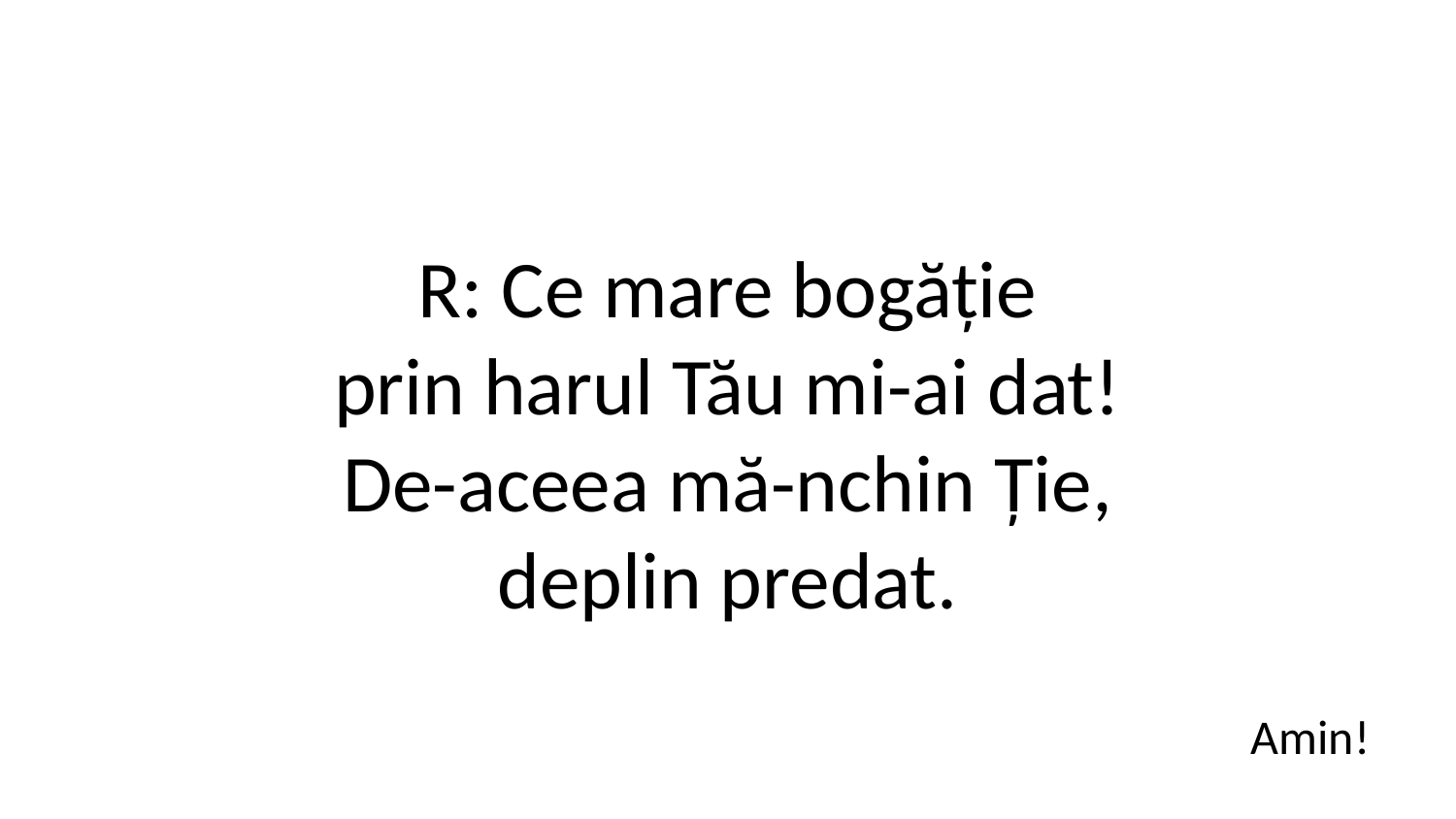

R: Ce mare bogăție
prin harul Tău mi-ai dat!
De-aceea mă-nchin Ție,
deplin predat.

Amin!